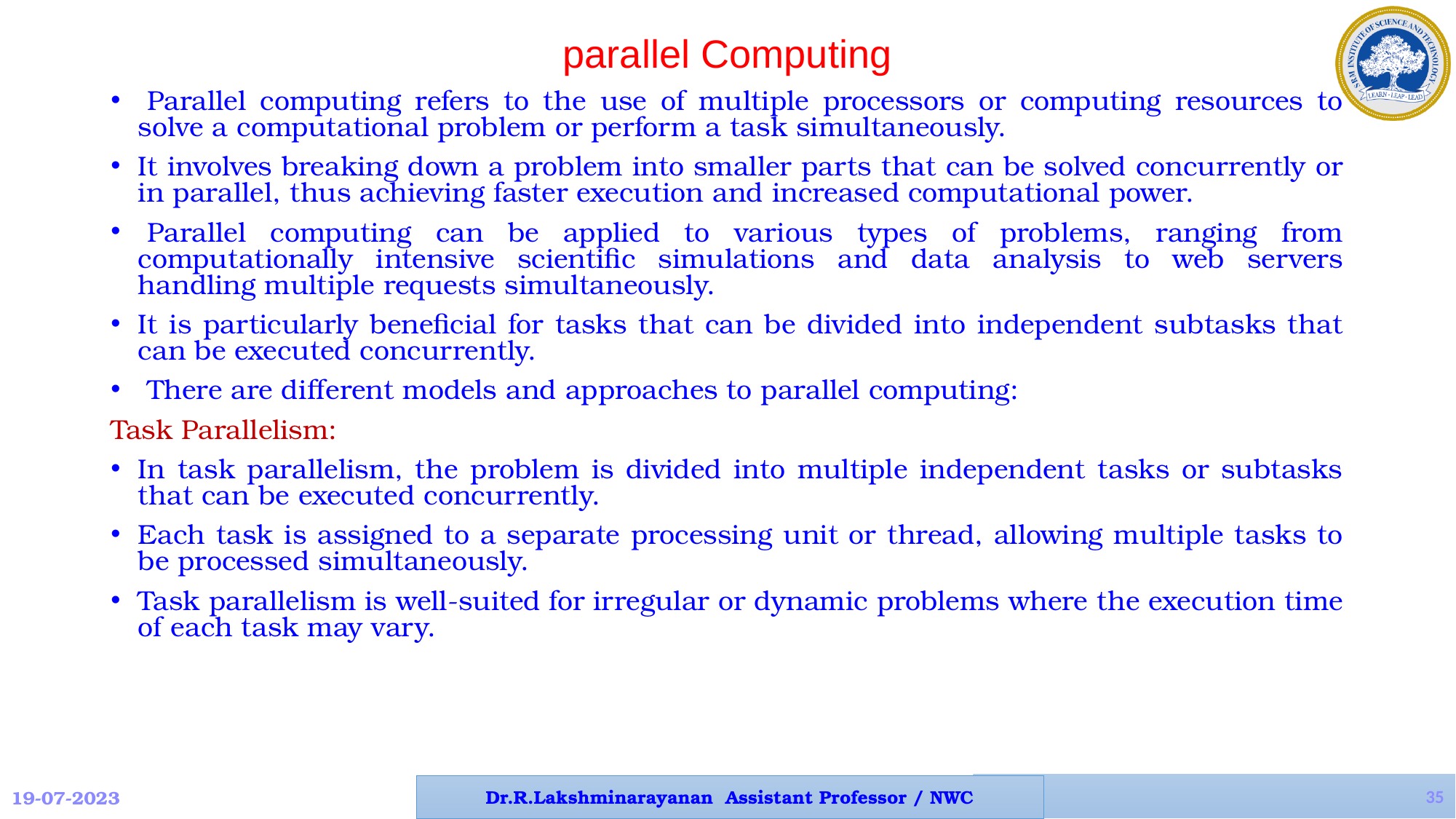

parallel Computing
 Parallel computing refers to the use of multiple processors or computing resources to solve a computational problem or perform a task simultaneously.
It involves breaking down a problem into smaller parts that can be solved concurrently or in parallel, thus achieving faster execution and increased computational power.
 Parallel computing can be applied to various types of problems, ranging from computationally intensive scientific simulations and data analysis to web servers handling multiple requests simultaneously.
It is particularly beneficial for tasks that can be divided into independent subtasks that can be executed concurrently.
 There are different models and approaches to parallel computing:
Task Parallelism:
In task parallelism, the problem is divided into multiple independent tasks or subtasks that can be executed concurrently.
Each task is assigned to a separate processing unit or thread, allowing multiple tasks to be processed simultaneously.
Task parallelism is well-suited for irregular or dynamic problems where the execution time of each task may vary.

35
Dr.R.Lakshminarayanan  Assistant Professor / NWC
19-07-2023
Dr.N.Deepa  Assistant Professor / NWC